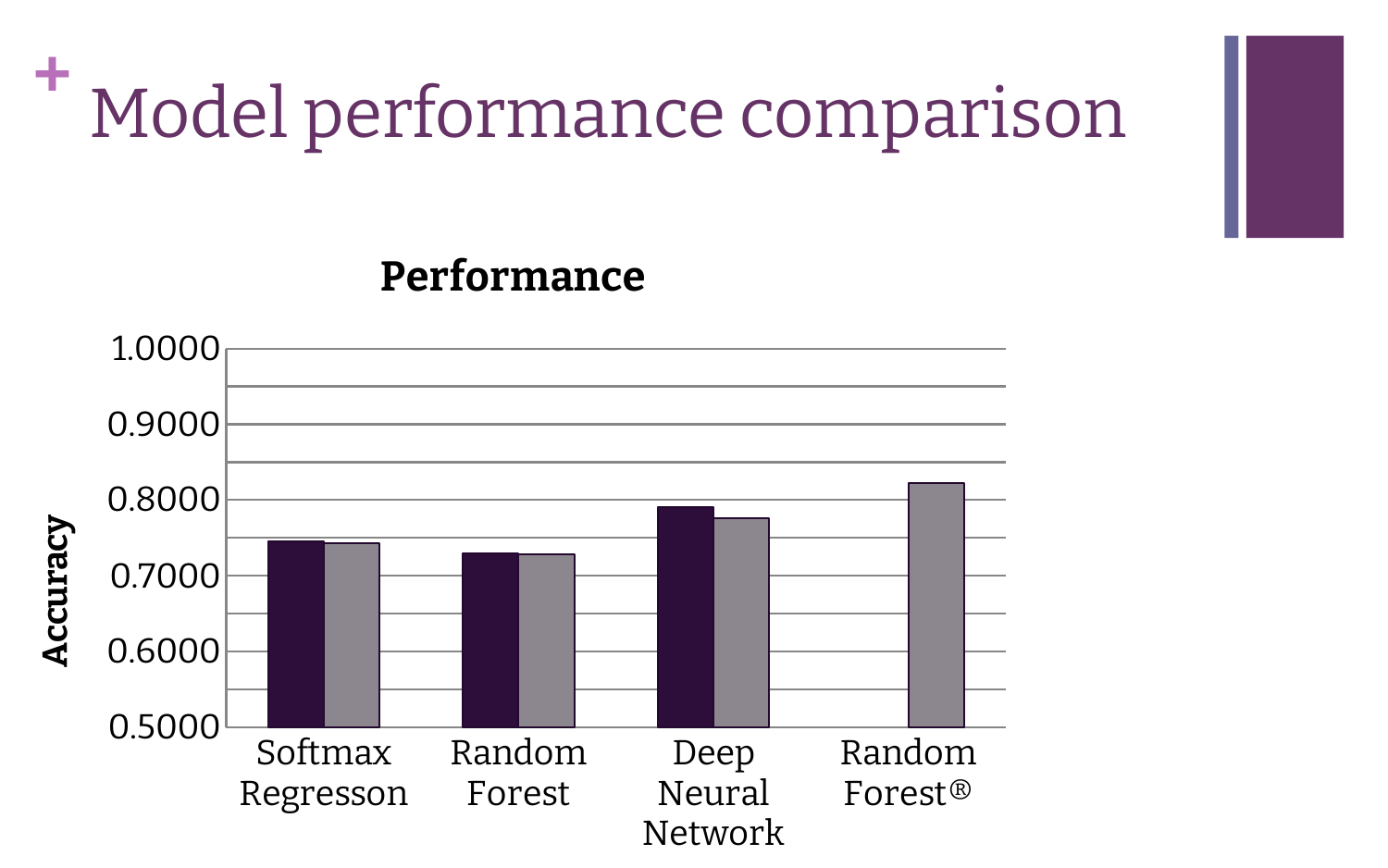

# Model performance comparison

### Chart: Performance

| Category | Validation | Testing |
|---|---|---|
| Softmax Regresson | 0.746 | 0.7432 |
| Random Forest | 0.7298 | 0.7288 |
| Deep Neural Network | 0.79066 | 0.7763 |
| Random Forest® | None | 0.8224 |